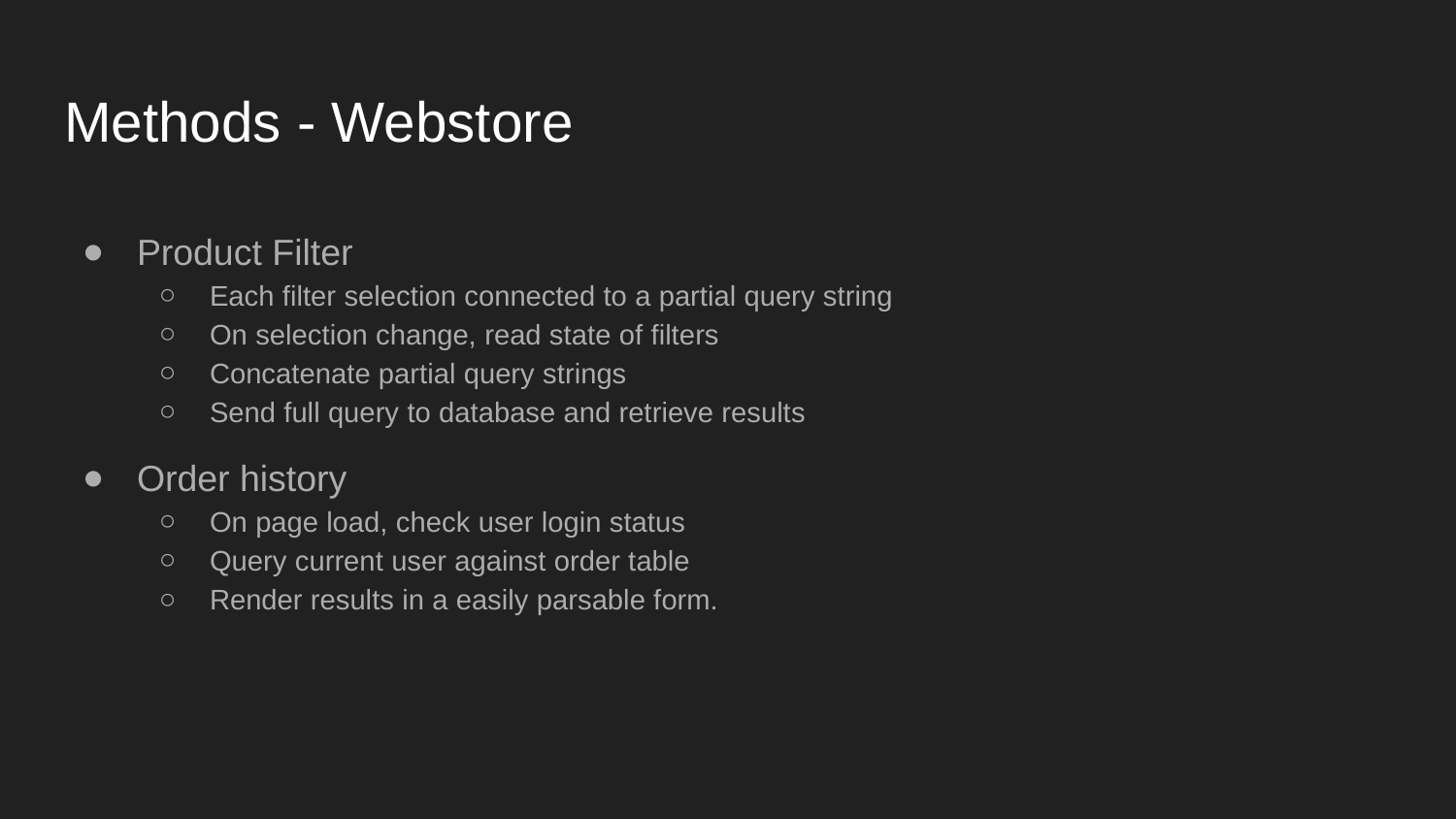

# Methods - Webstore
Product Filter
Each filter selection connected to a partial query string
On selection change, read state of filters
Concatenate partial query strings
Send full query to database and retrieve results
Order history
On page load, check user login status
Query current user against order table
Render results in a easily parsable form.